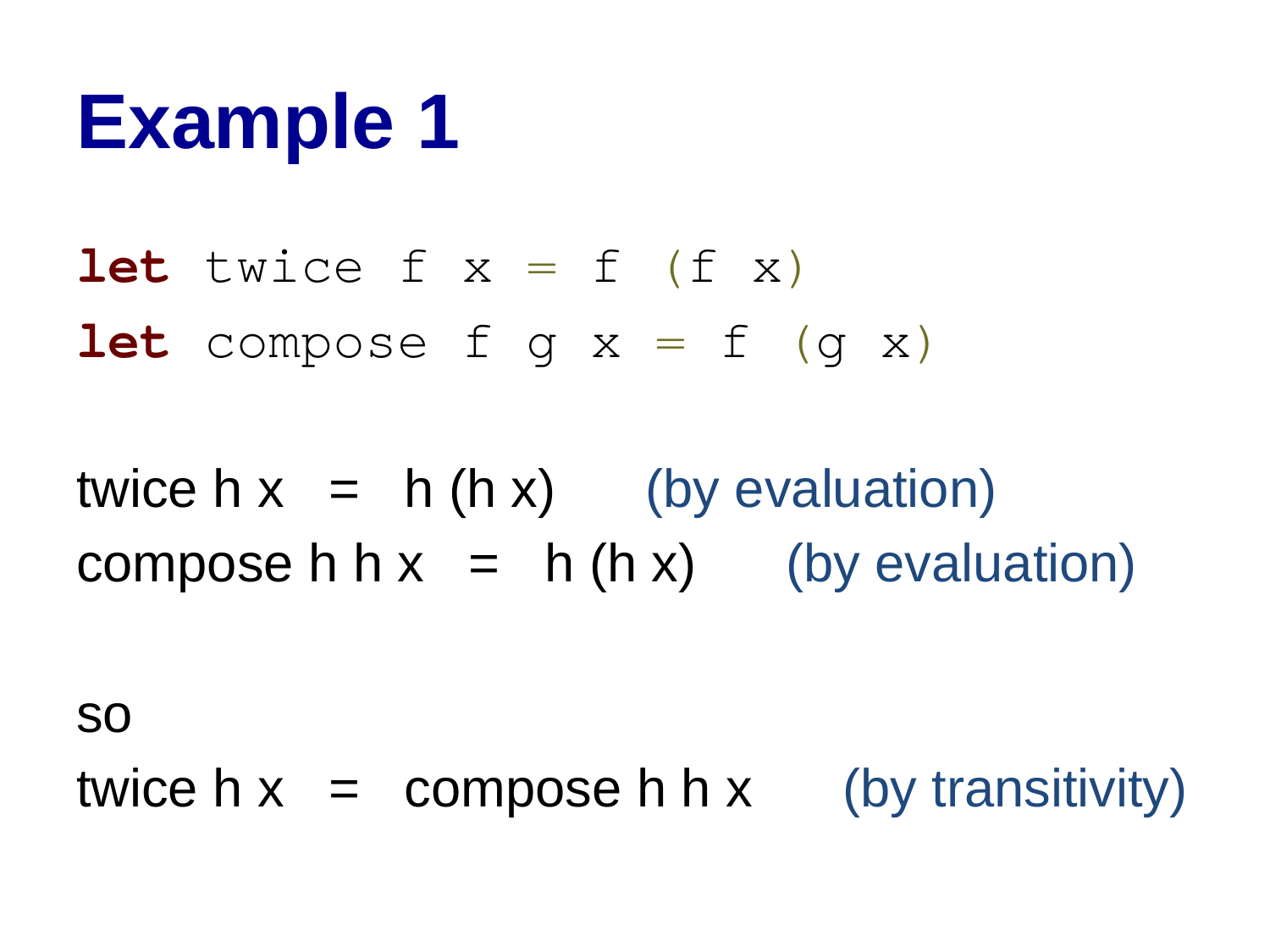

# Example 1
let twice f x = f (f x)
let compose f g x = f (g x)

twice h x   =   h (h x)      (by evaluation)
compose h h x   =   h (h x)      (by evaluation)

so
twice h x   =   compose h h x      (by transitivity)